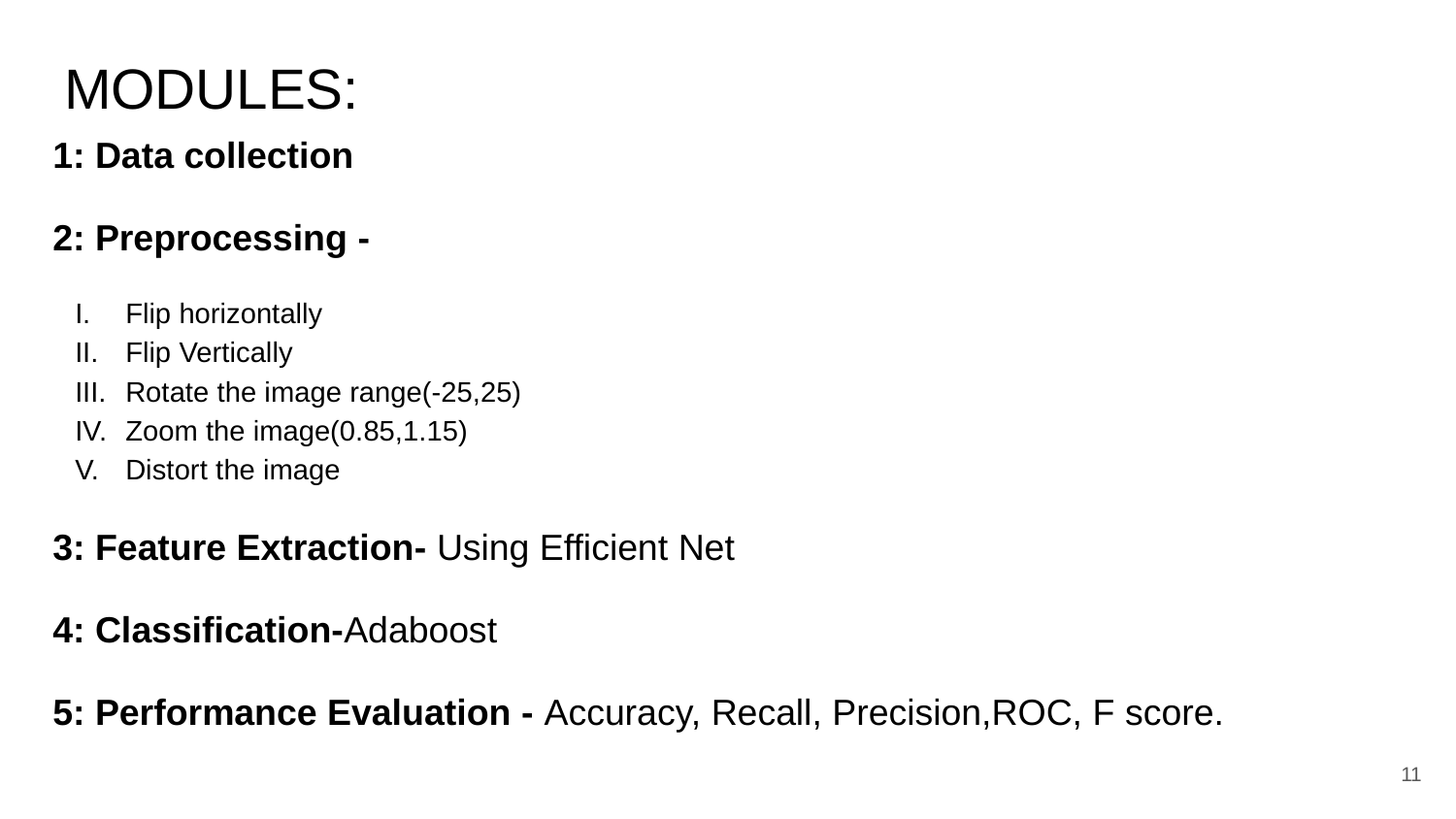

# MODULES:
1: Data collection
2: Preprocessing -
Flip horizontally
Flip Vertically
Rotate the image range(-25,25)
Zoom the image(0.85,1.15)
Distort the image
3: Feature Extraction- Using Efficient Net
4: Classification-Adaboost
5: Performance Evaluation - Accuracy, Recall, Precision,ROC, F score.
11